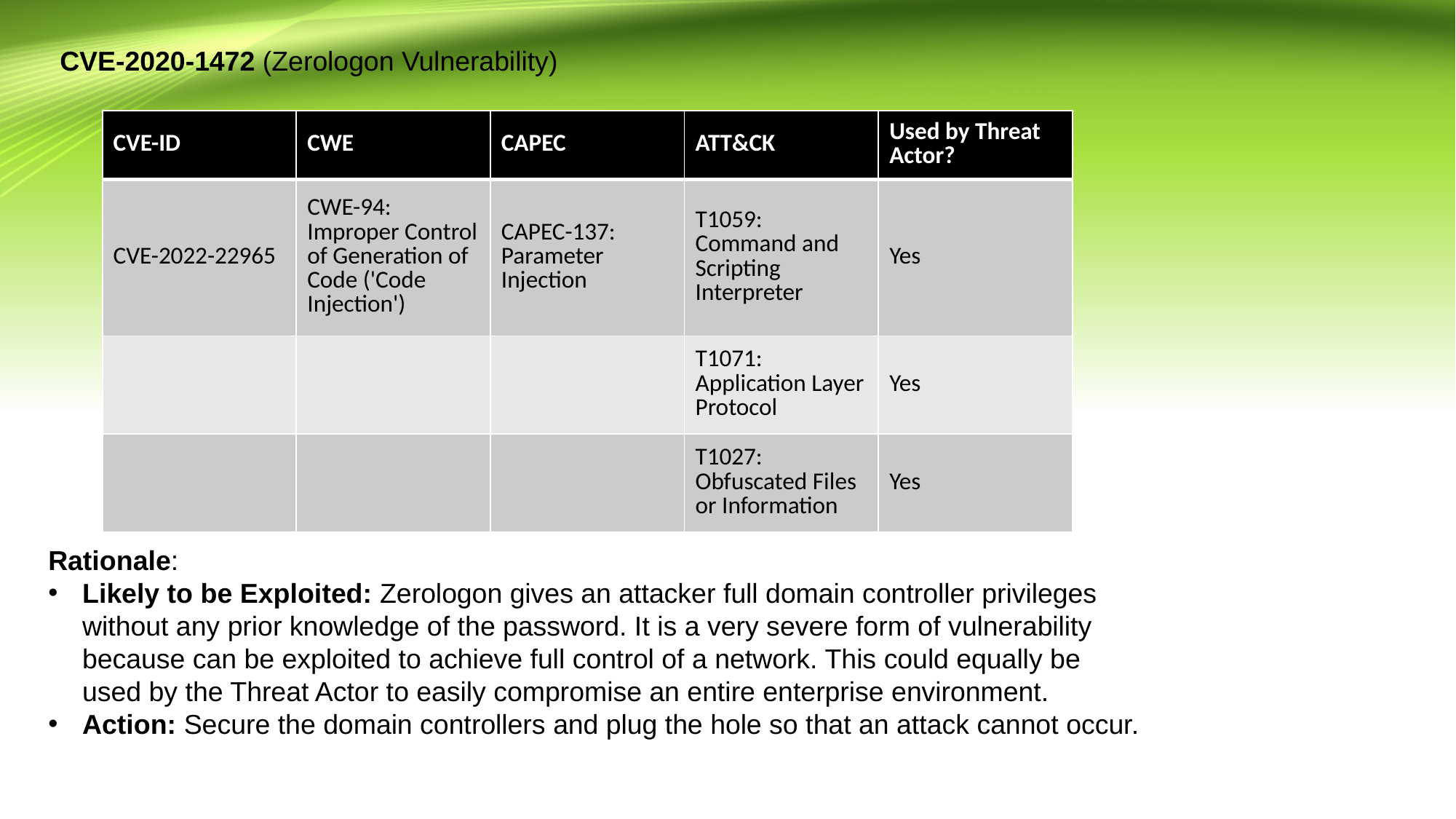

CVE-2020-1472 (Zerologon Vulnerability)
| CVE-ID | CWE | CAPEC | ATT&CK | Used by Threat Actor? |
| --- | --- | --- | --- | --- |
| CVE-2022-22965 | CWE-94: Improper Control of Generation of Code ('Code Injection') | CAPEC-137: Parameter Injection | T1059: Command and Scripting Interpreter | Yes |
|  |  |  | T1071: Application Layer Protocol | Yes |
|  |  |  | T1027: Obfuscated Files or Information | Yes |
Rationale:
Likely to be Exploited: Zerologon gives an attacker full domain controller privileges without any prior knowledge of the password. It is a very severe form of vulnerability because can be exploited to achieve full control of a network. This could equally be used by the Threat Actor to easily compromise an entire enterprise environment.
Action: Secure the domain controllers and plug the hole so that an attack cannot occur.